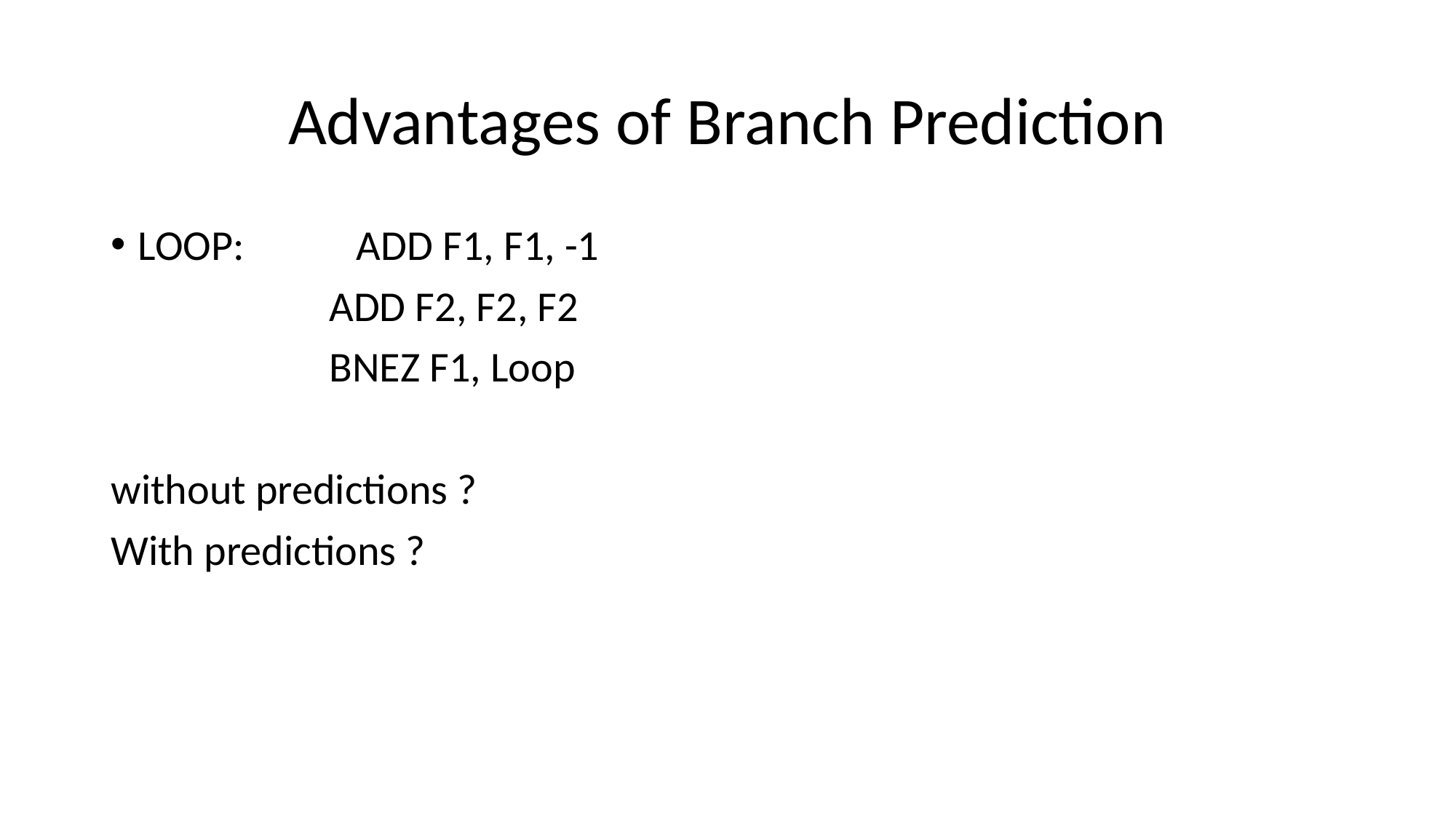

# Advantages of Branch Prediction
LOOP: 	ADD F1, F1, -1
		ADD F2, F2, F2
		BNEZ F1, Loop

without predictions ?
With predictions ?